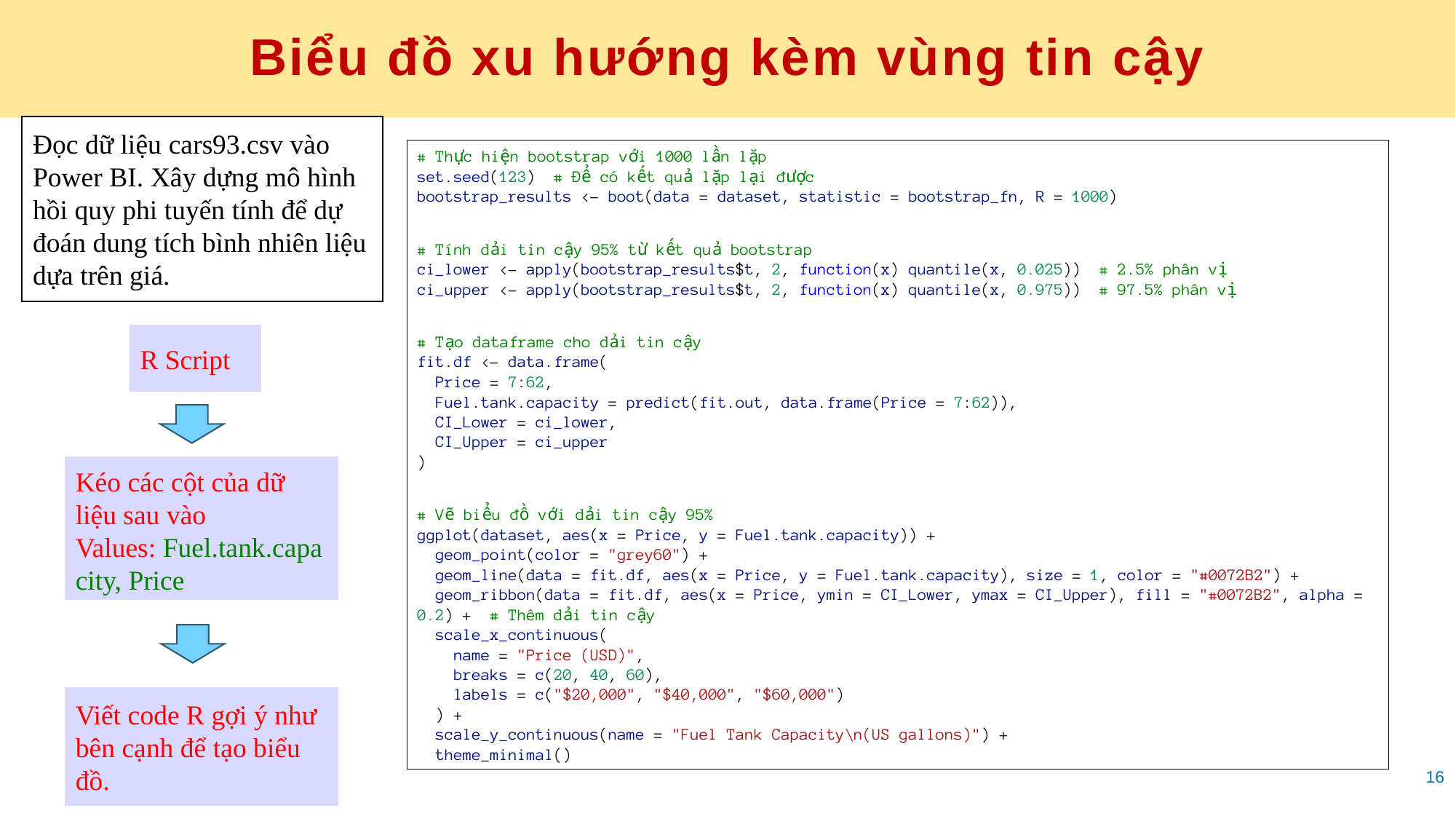

# Biểu đồ xu hướng kèm vùng tin cậy

Đọc dữ liệu cars93.csv vào Power BI. Xây dựng mô hình hồi quy phi tuyến tính để dự đoán dung tích bình nhiên liệu dựa trên giá.

# Thực hiện bootstrap với 1000 lần lặp
set.seed(123)  # Để có kết quả lặp lại được
bootstrap_results <- boot(data = dataset, statistic = bootstrap_fn, R = 1000)

# Tính dải tin cậy 95% từ kết quả bootstrap
ci_lower <- apply(bootstrap_results$t, 2, function(x) quantile(x, 0.025))  # 2.5% phân vị
ci_upper <- apply(bootstrap_results$t, 2, function(x) quantile(x, 0.975))  # 97.5% phân vị

# Tạo dataframe cho dải tin cậy
fit.df <- data.frame(
  Price = 7:62,
  Fuel.tank.capacity = predict(fit.out, data.frame(Price = 7:62)),
  CI_Lower = ci_lower,
  CI_Upper = ci_upper
)

# Vẽ biểu đồ với dải tin cậy 95%
ggplot(dataset, aes(x = Price, y = Fuel.tank.capacity)) +
  geom_point(color = "grey60") +
  geom_line(data = fit.df, aes(x = Price, y = Fuel.tank.capacity), size = 1, color = "#0072B2") +
  geom_ribbon(data = fit.df, aes(x = Price, ymin = CI_Lower, ymax = CI_Upper), fill = "#0072B2", alpha = 0.2) +  # Thêm dải tin cậy
  scale_x_continuous(
    name = "Price (USD)",
    breaks = c(20, 40, 60),
    labels = c("$20,000", "$40,000", "$60,000")
  ) +
  scale_y_continuous(name = "Fuel Tank Capacity\n(US gallons)") +
  theme_minimal()
R Script

Kéo các cột của dữ liệu sau vào Values: Fuel.tank.capacity, Price

Viết code R gợi ý như bên cạnh để tạo biểu đồ.
16